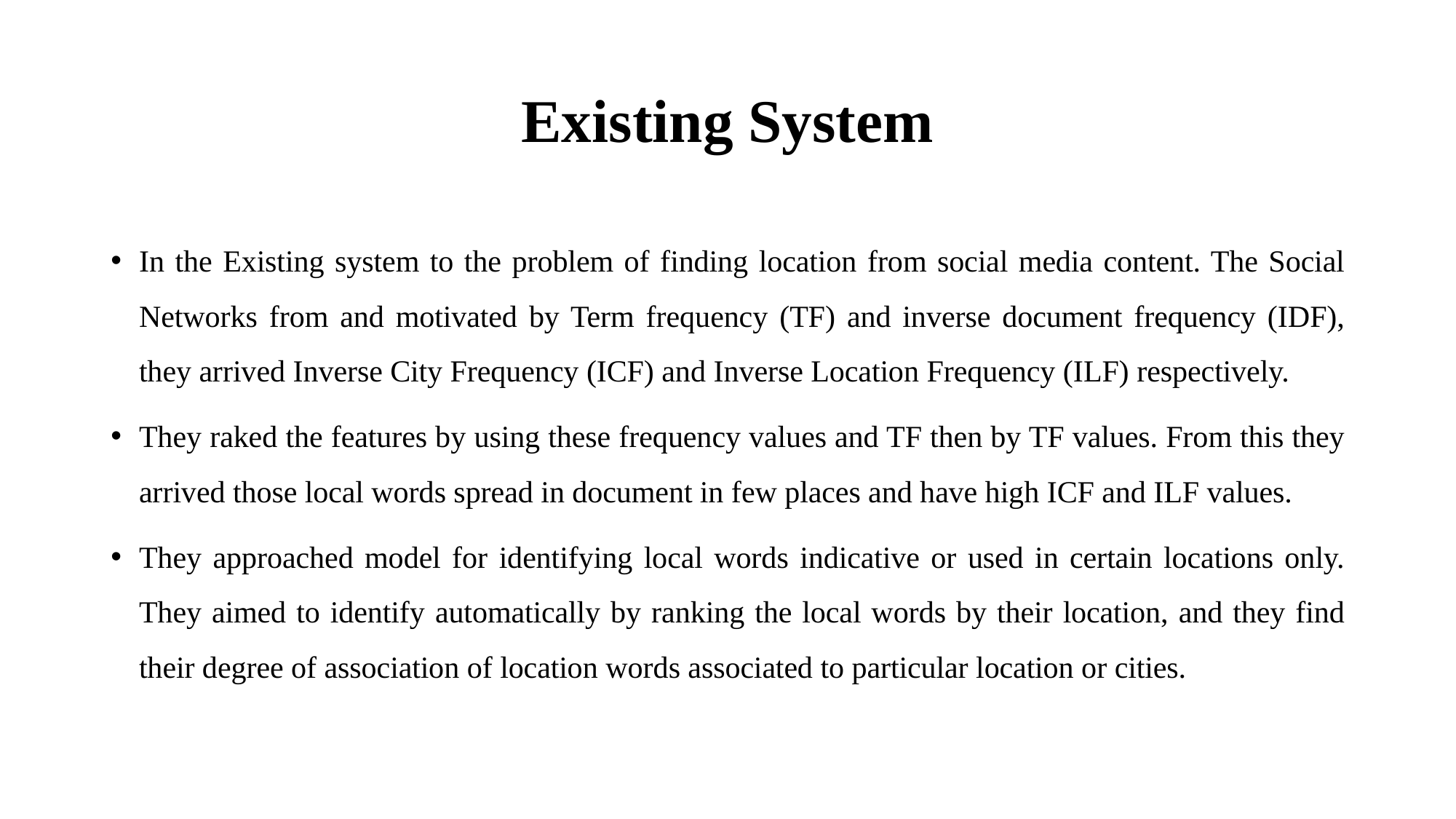

# Existing System
In the Existing system to the problem of finding location from social media content. The Social Networks from and motivated by Term frequency (TF) and inverse document frequency (IDF), they arrived Inverse City Frequency (ICF) and Inverse Location Frequency (ILF) respectively.
They raked the features by using these frequency values and TF then by TF values. From this they arrived those local words spread in document in few places and have high ICF and ILF values.
They approached model for identifying local words indicative or used in certain locations only. They aimed to identify automatically by ranking the local words by their location, and they find their degree of association of location words associated to particular location or cities.